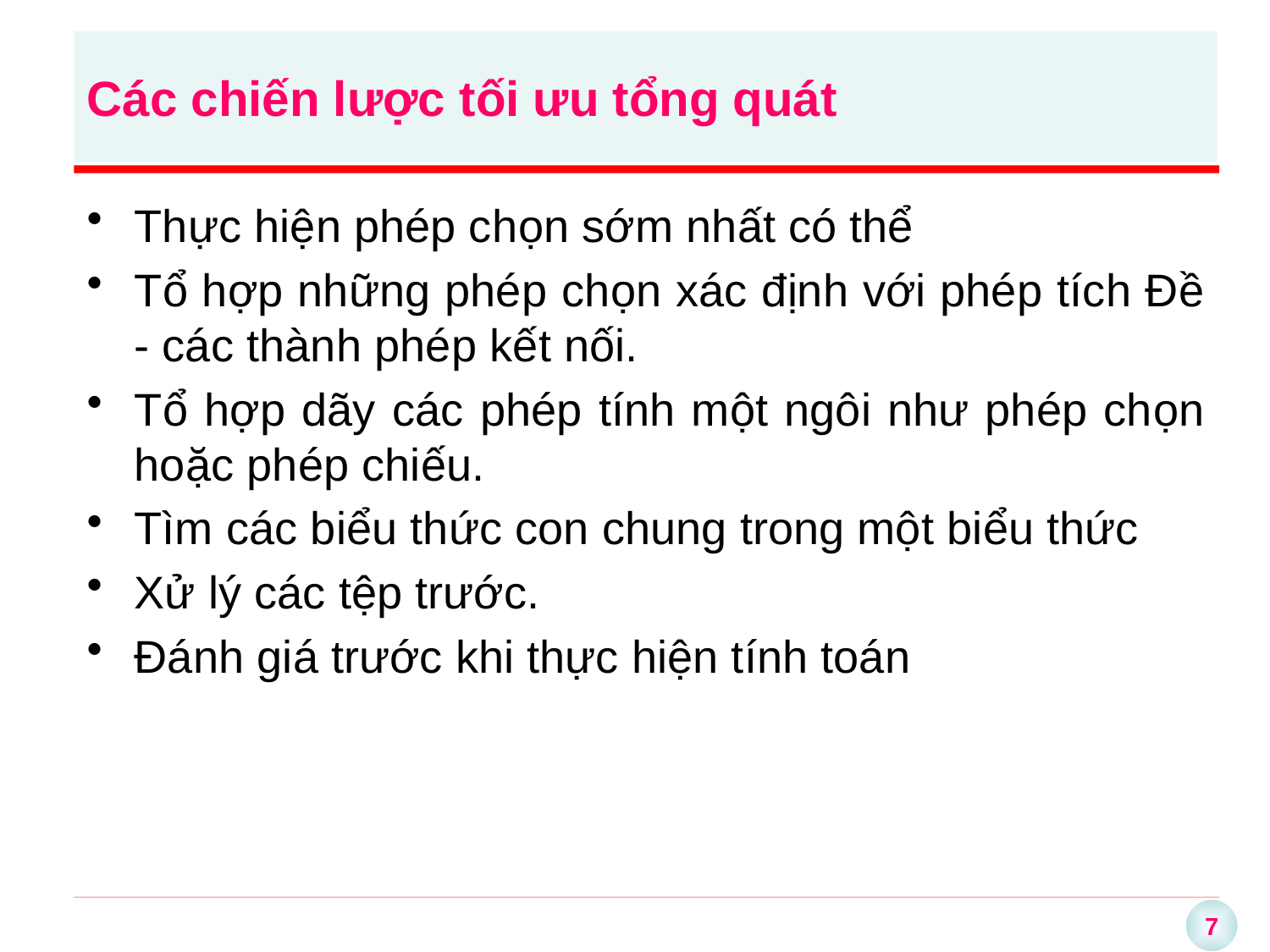

# Các chiến lược tối ưu tổng quát
Thực hiện phép chọn sớm nhất có thể
Tổ hợp những phép chọn xác định với phép tích Đề - các thành phép kết nối.
Tổ hợp dãy các phép tính một ngôi như phép chọn hoặc phép chiếu.
Tìm các biểu thức con chung trong một biểu thức
Xử lý các tệp trước.
Đánh giá trước khi thực hiện tính toán